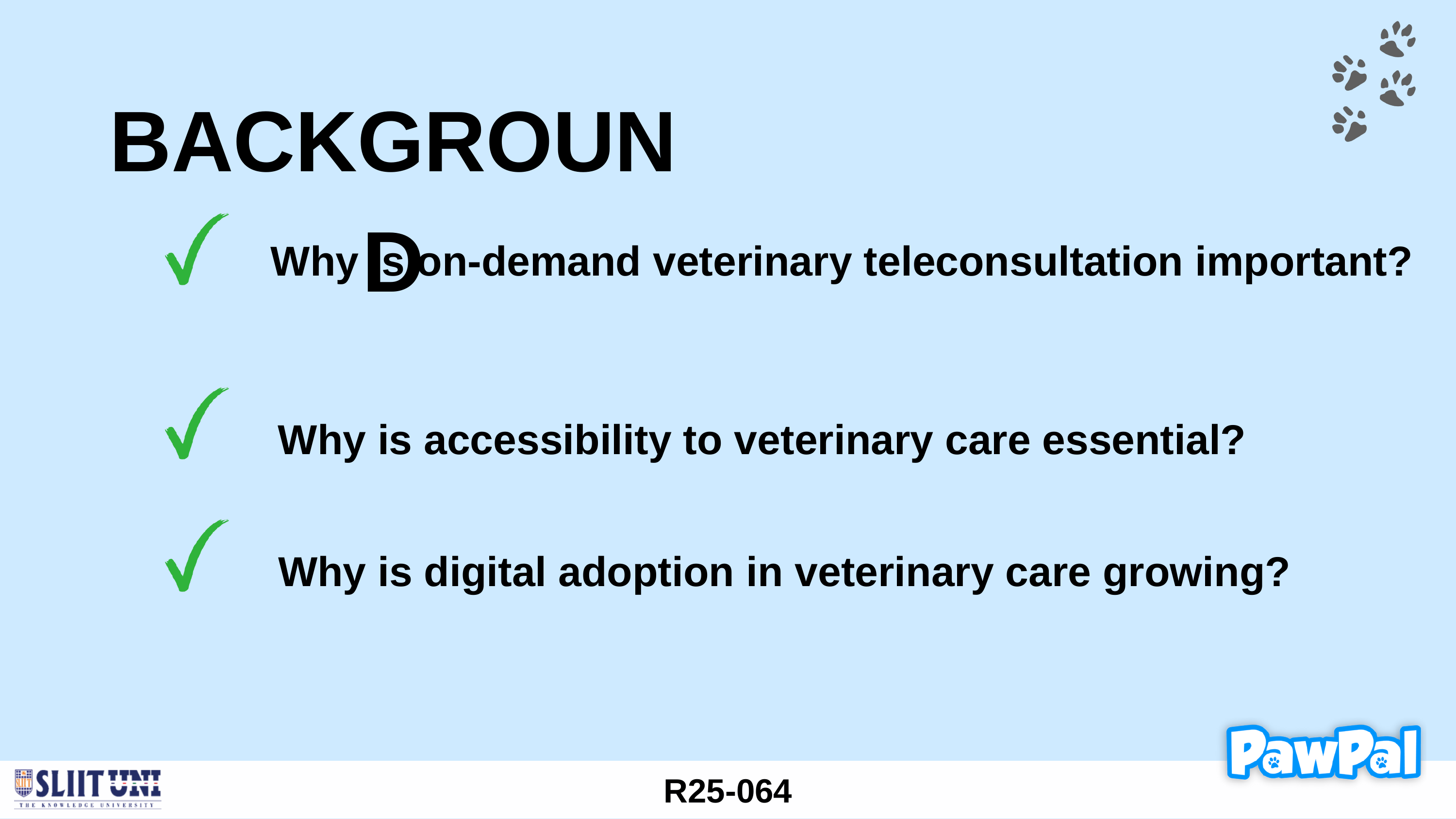

BACKGROUND

Why is on-demand veterinary teleconsultation important?

Why is accessibility to veterinary care essential?

Why is digital adoption in veterinary care growing?

R25-064